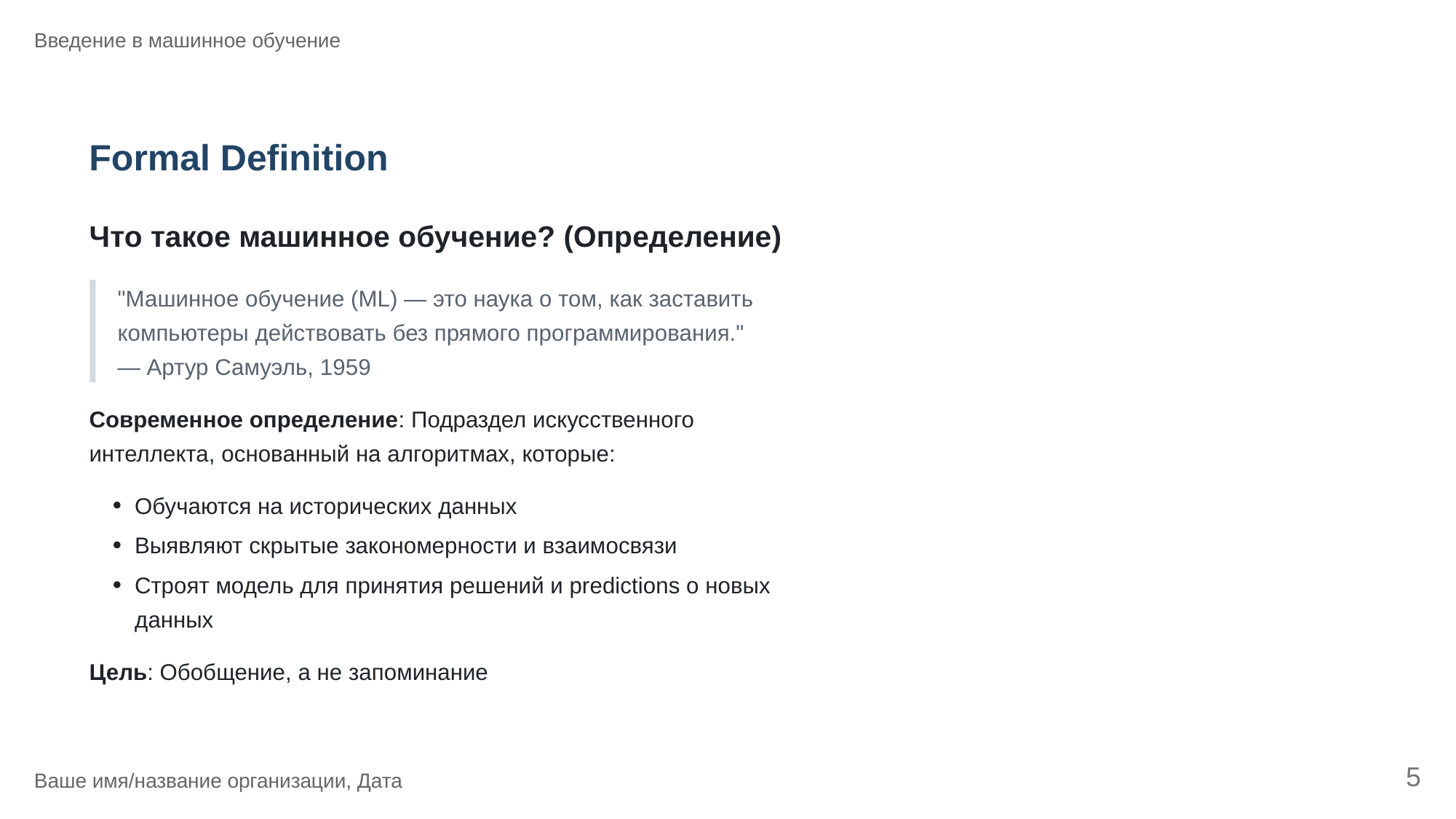

Введение в машинное обучение
Formal Definition
Что такое машинное обучение? (Определение)

"Машинное обучение (ML) — это наука о том, как заставить
компьютеры действовать без прямого программирования."
— Артур Самуэль, 1959
Современное определение: Подраздел искусственного
интеллекта, основанный на алгоритмах, которые:
Обучаются на исторических данных

Выявляют скрытые закономерности и взаимосвязи

Строят модель для принятия решений и predictions о новых

данных
Цель: Обобщение, а не запоминание
5
Ваше имя/название организации, Дата